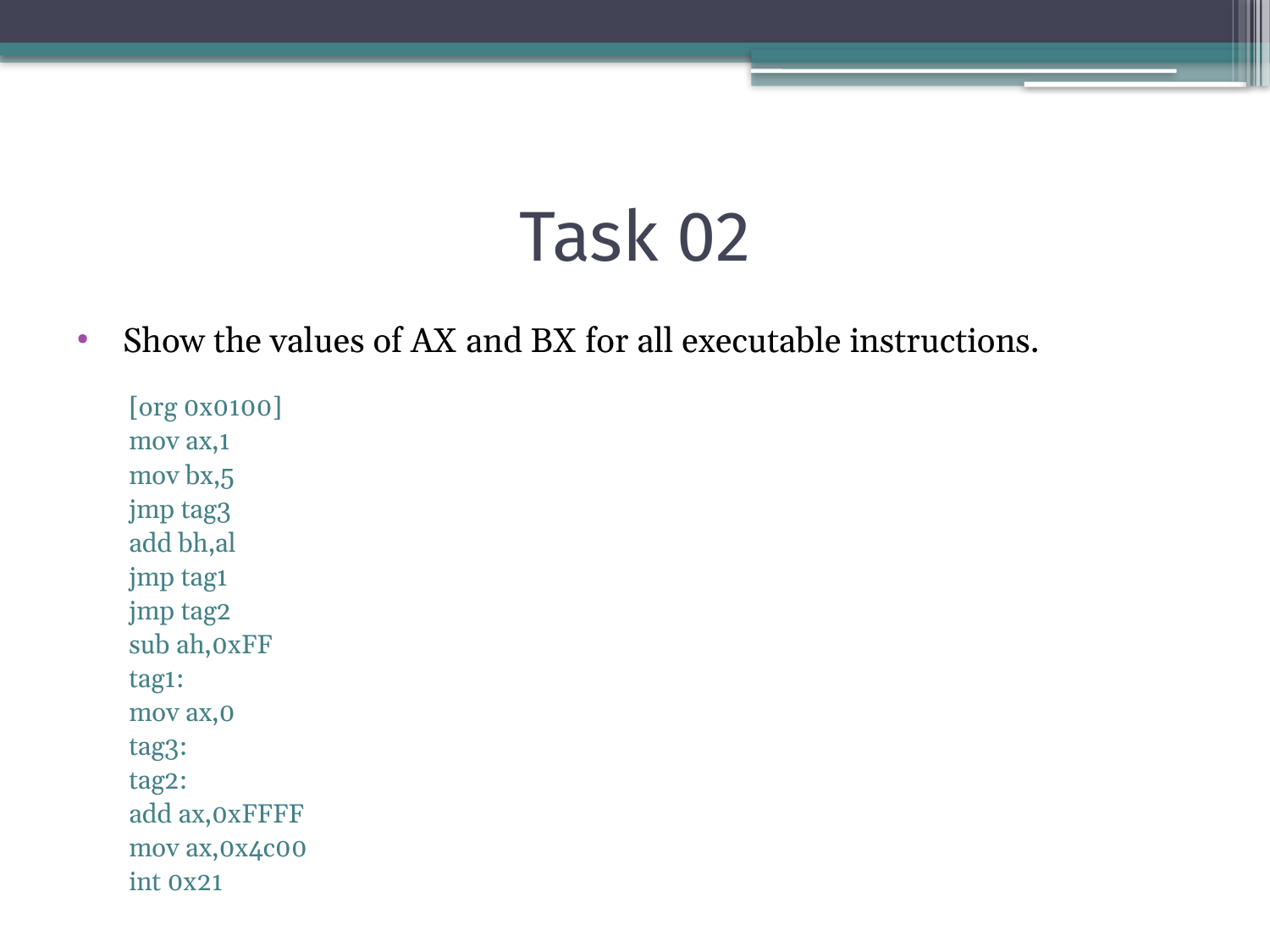

# Task 02
Show the values of AX and BX for all executable instructions.

[org 0x0100]
mov ax,1
mov bx,5
jmp tag3
add bh,al
jmp tag1
jmp tag2
sub ah,0xFF
tag1:
mov ax,0
tag3:
tag2:
add ax,0xFFFF
mov ax,0x4c00
int 0x21